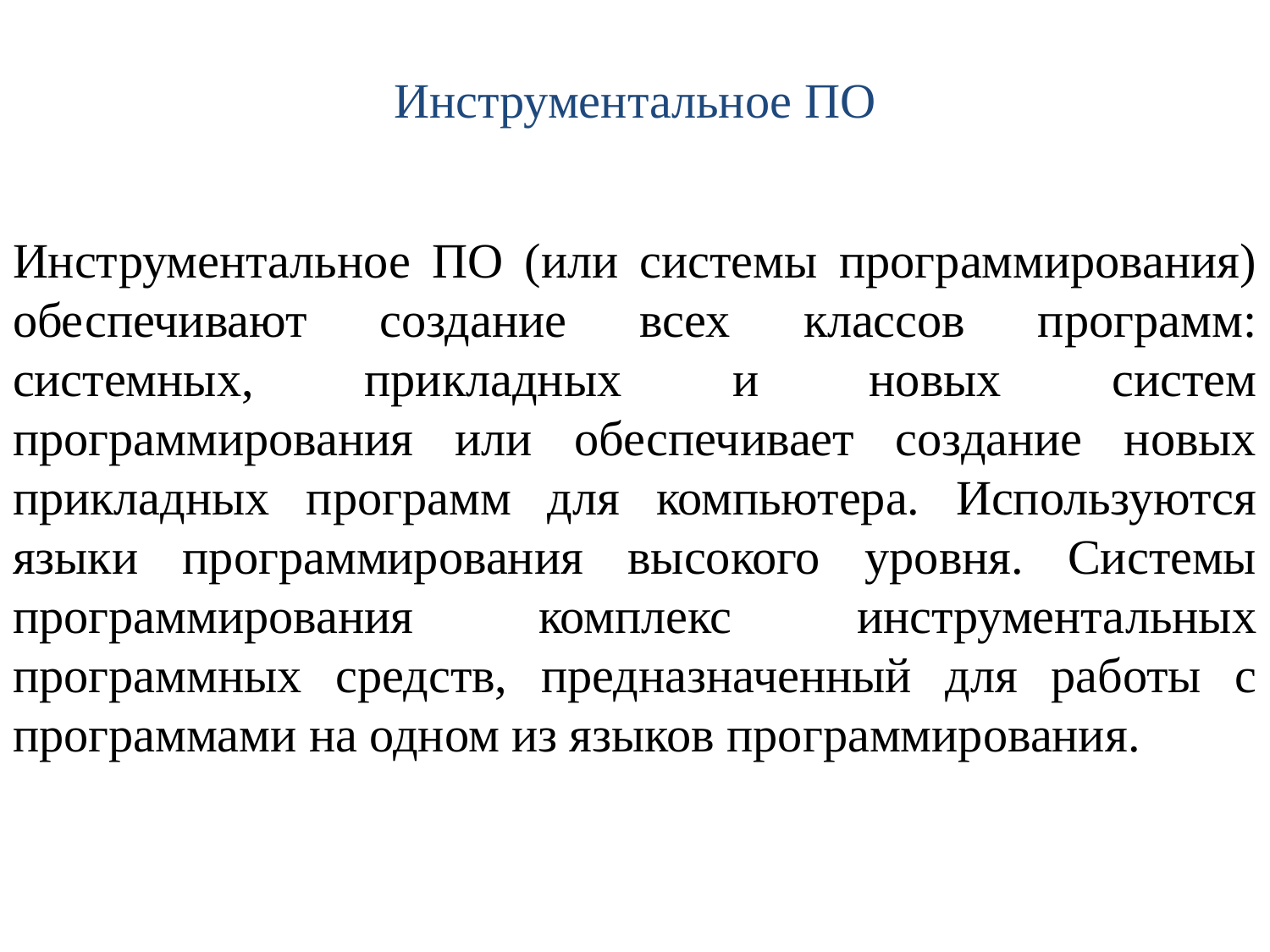

# Инструментальное ПО
Инструментальное ПО (или системы программирования) обеспечивают создание всех классов программ: системных, прикладных и новых систем программирования или обеспечивает создание новых прикладных программ для компьютера. Используются языки программирования высокого уровня. Системы программирования комплекс инструментальных программных средств, предназначенный для работы с программами на одном из языков программирования.